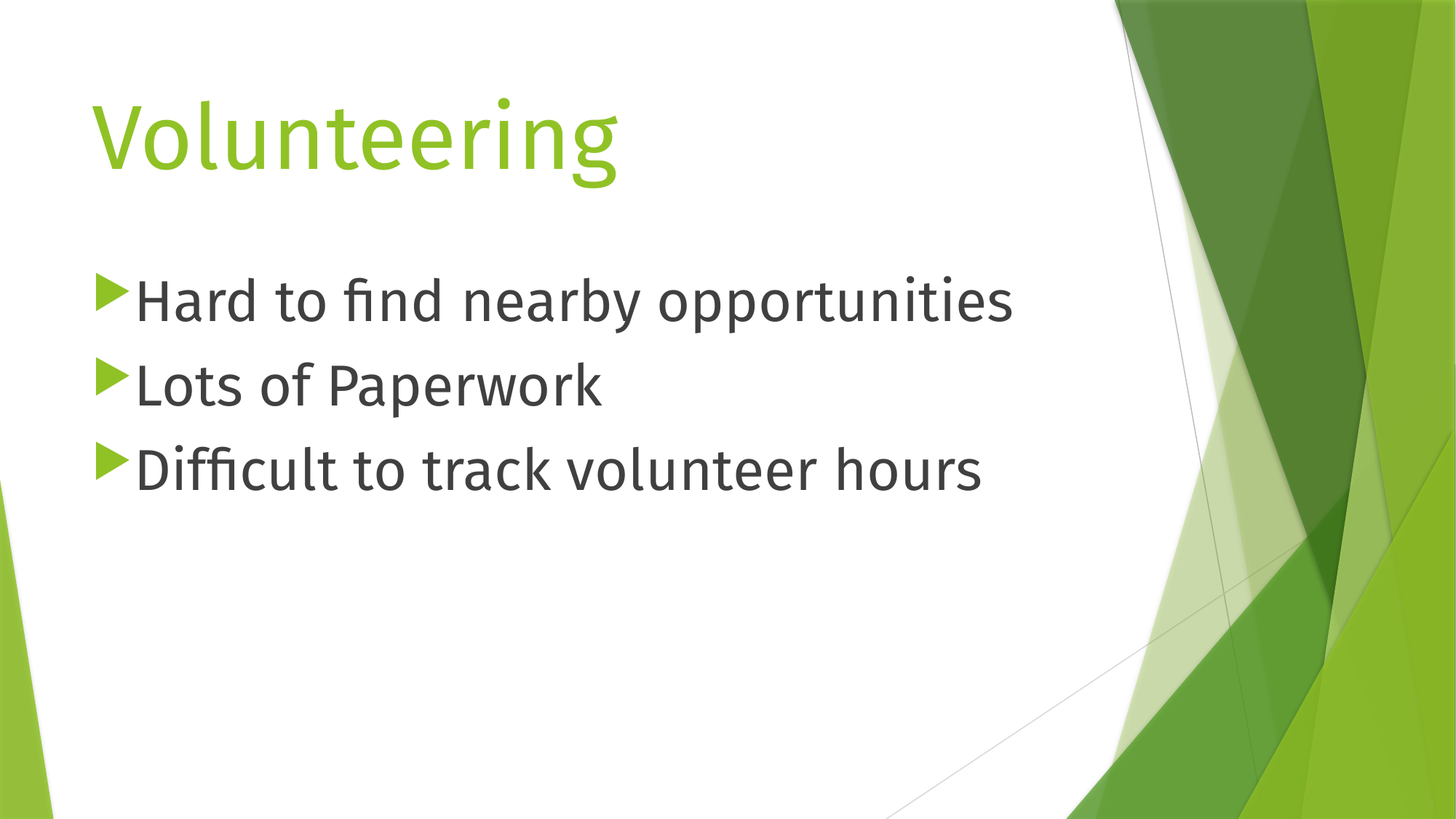

# Volunteering
Hard to find nearby opportunities
Lots of Paperwork
Difficult to track volunteer hours